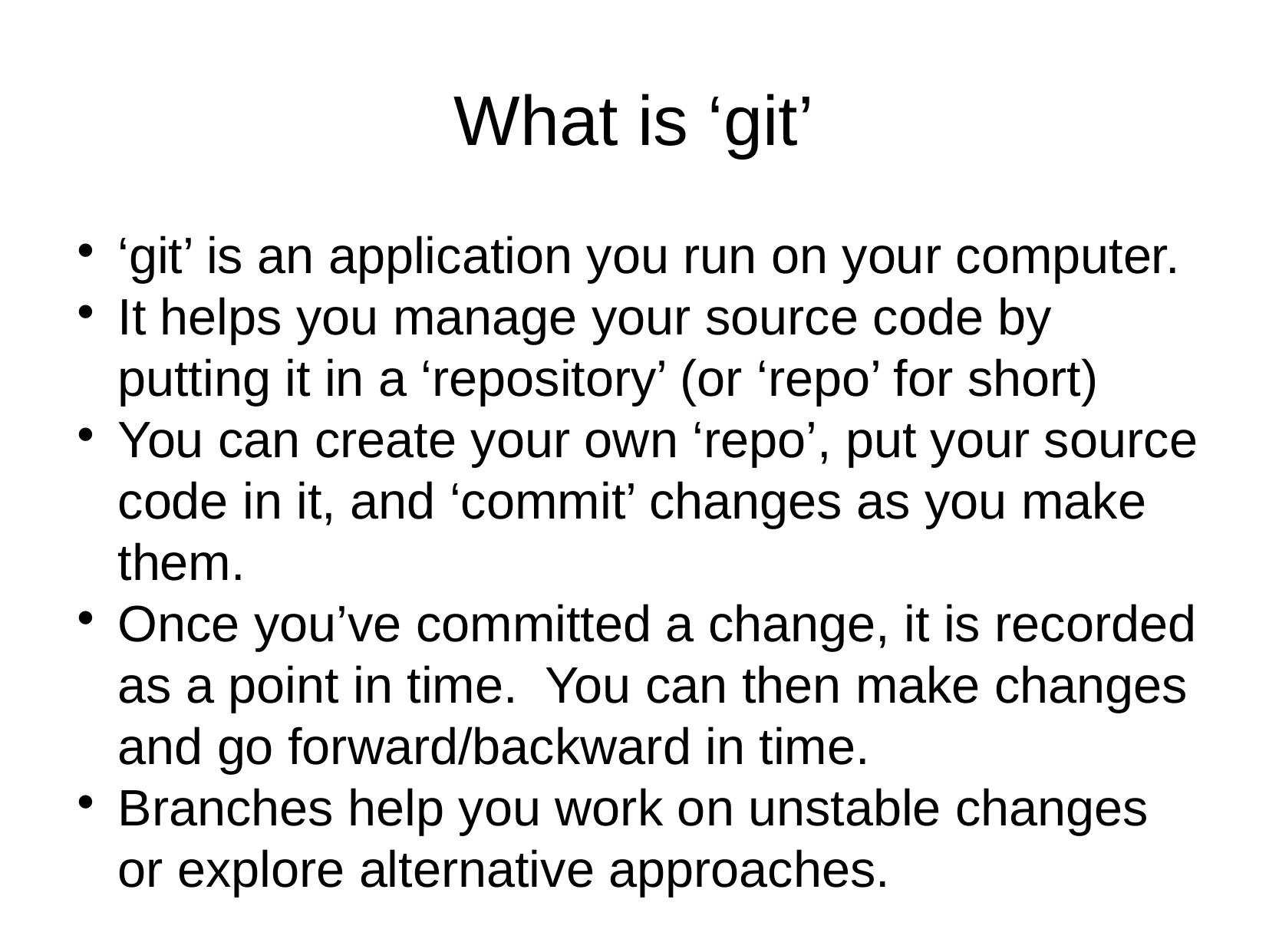

What is ‘git’
‘git’ is an application you run on your computer.
It helps you manage your source code by putting it in a ‘repository’ (or ‘repo’ for short)
You can create your own ‘repo’, put your source code in it, and ‘commit’ changes as you make them.
Once you’ve committed a change, it is recorded as a point in time.  You can then make changes and go forward/backward in time.
Branches help you work on unstable changes or explore alternative approaches.